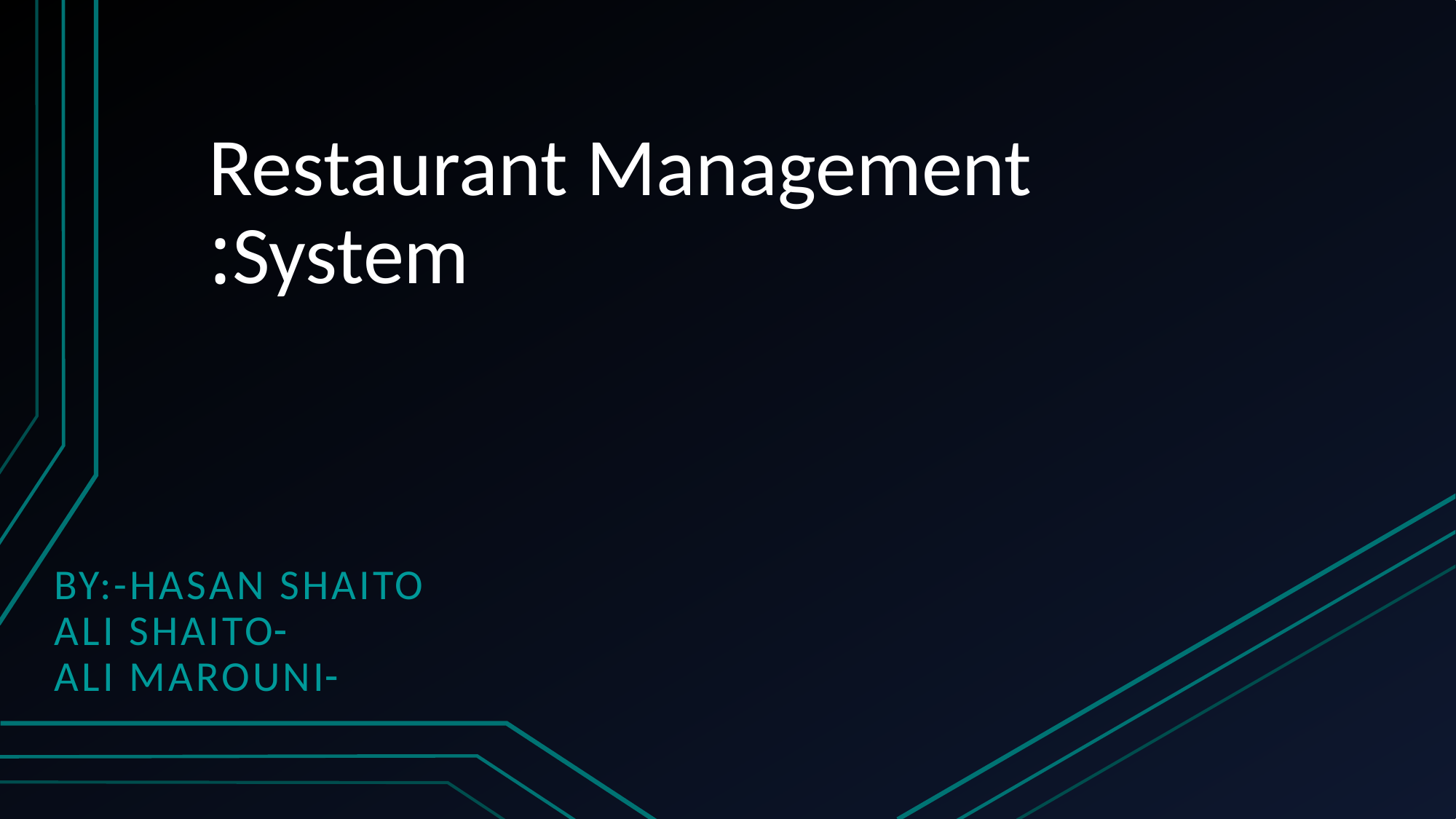

# Restaurant Management System:
By:-Hasan shaito
-Ali shaito
-ali marouni